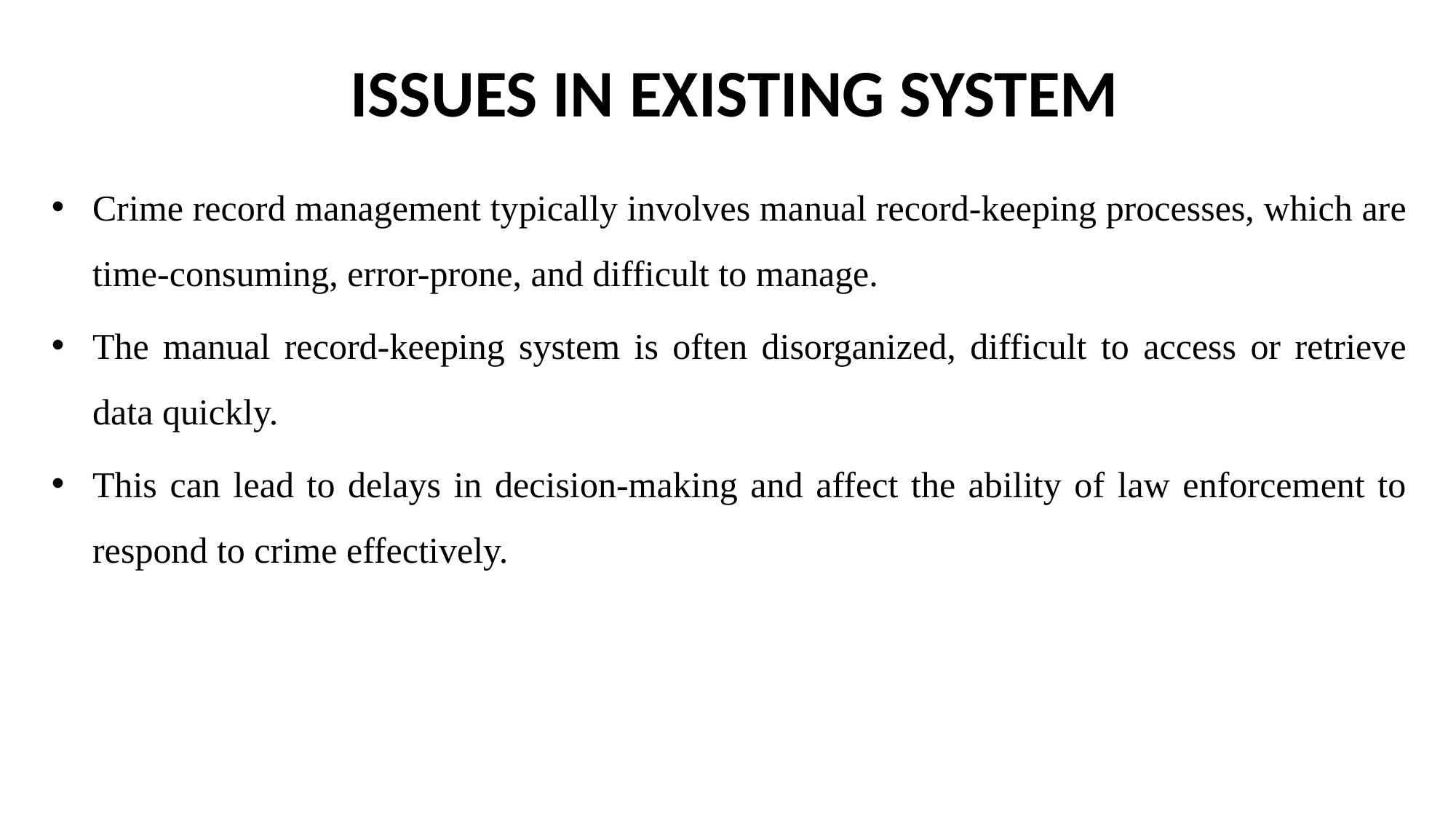

# ISSUES IN EXISTING SYSTEM
Crime record management typically involves manual record-keeping processes, which are time-consuming, error-prone, and difficult to manage.
The manual record-keeping system is often disorganized, difficult to access or retrieve data quickly.
This can lead to delays in decision-making and affect the ability of law enforcement to respond to crime effectively.